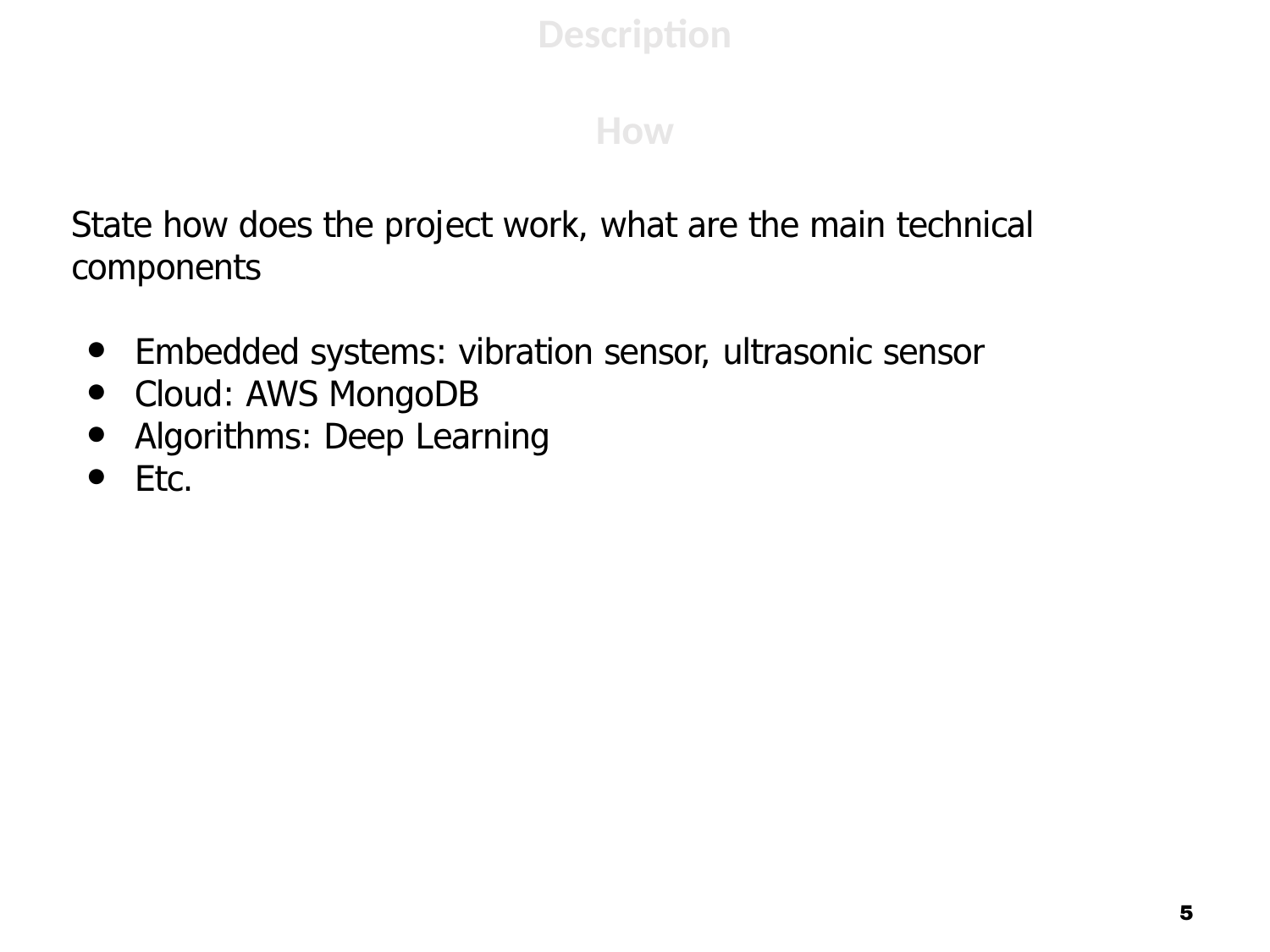

Description
How

State how does the project work, what are the main technical components

Embedded systems: vibration sensor, ultrasonic sensor
Cloud: AWS MongoDB
Algorithms: Deep Learning
Etc.
5